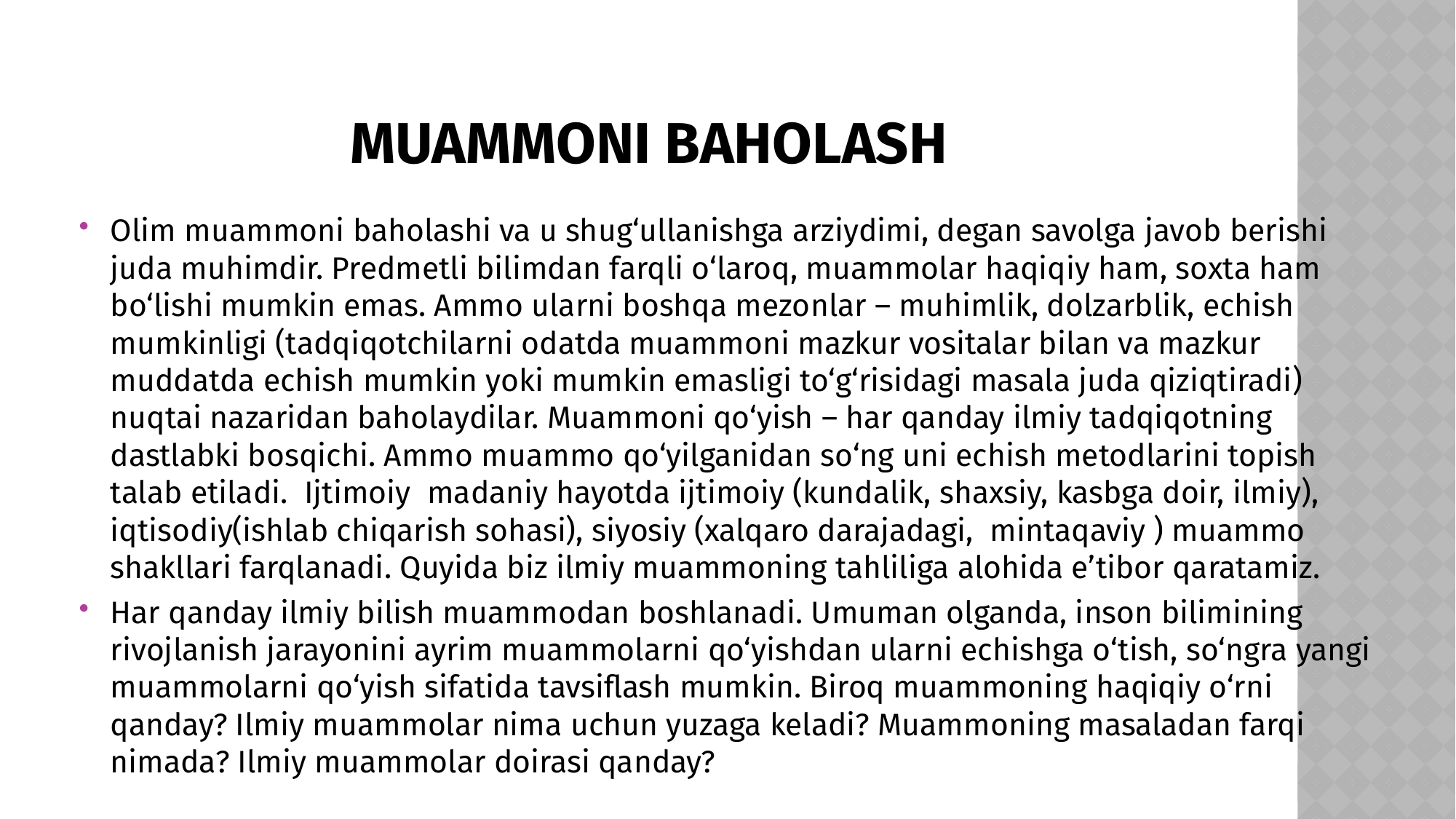

# muammoni baholash
Olim muammoni baholashi va u shug‘ullanishga arziydimi, degan savolga javob berishi juda muhimdir. Predmetli bilimdan farqli o‘laroq, muammolar haqiqiy ham, soxta ham bo‘lishi mumkin emas. Ammo ularni boshqa mezonlar – muhimlik, dolzarblik, echish mumkinligi (tadqiqotchilarni odatda muammoni mazkur vositalar bilan va mazkur muddatda echish mumkin yoki mumkin emasligi to‘g‘risidagi masala juda qiziqtiradi) nuqtai nazaridan baholaydilar. Muammoni qo‘yish – har qanday ilmiy tadqiqotning dastlabki bosqichi. Ammo muammo qo‘yilganidan so‘ng uni echish metodlarini topish talab etiladi.  Ijtimoiy  madaniy hayotda ijtimoiy (kundalik, shaxsiy, kasbga doir, ilmiy), iqtisodiy(ishlab chiqarish sohasi), siyosiy (xalqaro darajadagi,  mintaqaviy ) muammo shakllari farqlanadi. Quyida biz ilmiy muammoning tahliliga alohida e’tibor qaratamiz.
Har qanday ilmiy bilish muammodan boshlanadi. Umuman olganda, inson bilimining rivojlanish jarayonini ayrim muammolarni qo‘yishdan ularni echishga o‘tish, so‘ngra yangi muammolarni qo‘yish sifatida tavsiflash mumkin. Biroq muammoning haqiqiy o‘rni qanday? Ilmiy muammolar nima uchun yuzaga keladi? Muammoning masaladan farqi nimada? Ilmiy muammolar doirasi qanday?